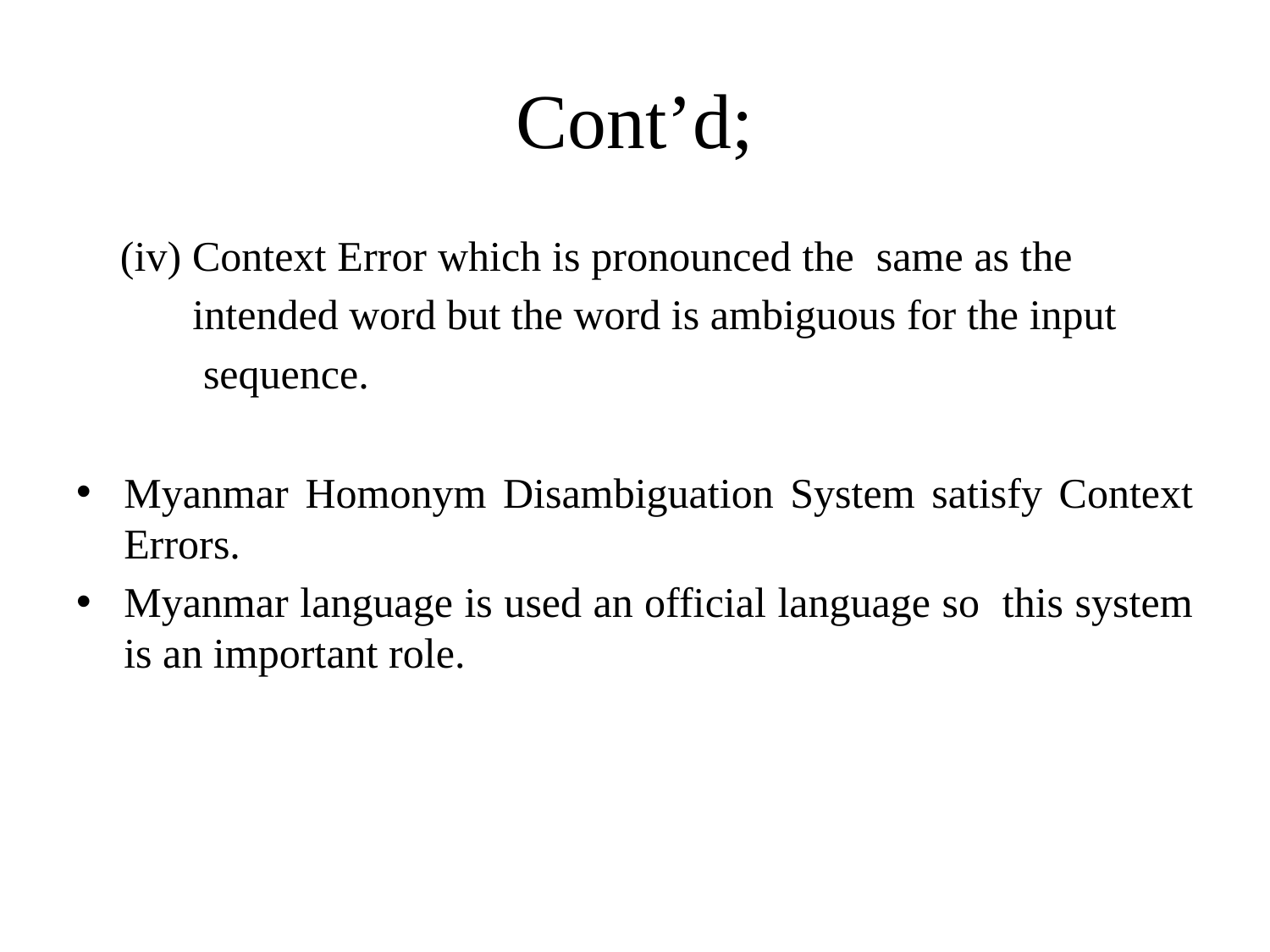

# Cont’d;
    (iv) Context Error which is pronounced the  same as the
           intended word but the word is ambiguous for the input
            sequence.

Myanmar Homonym Disambiguation System satisfy Context Errors.
Myanmar language is used an official language so  this system is an important role.